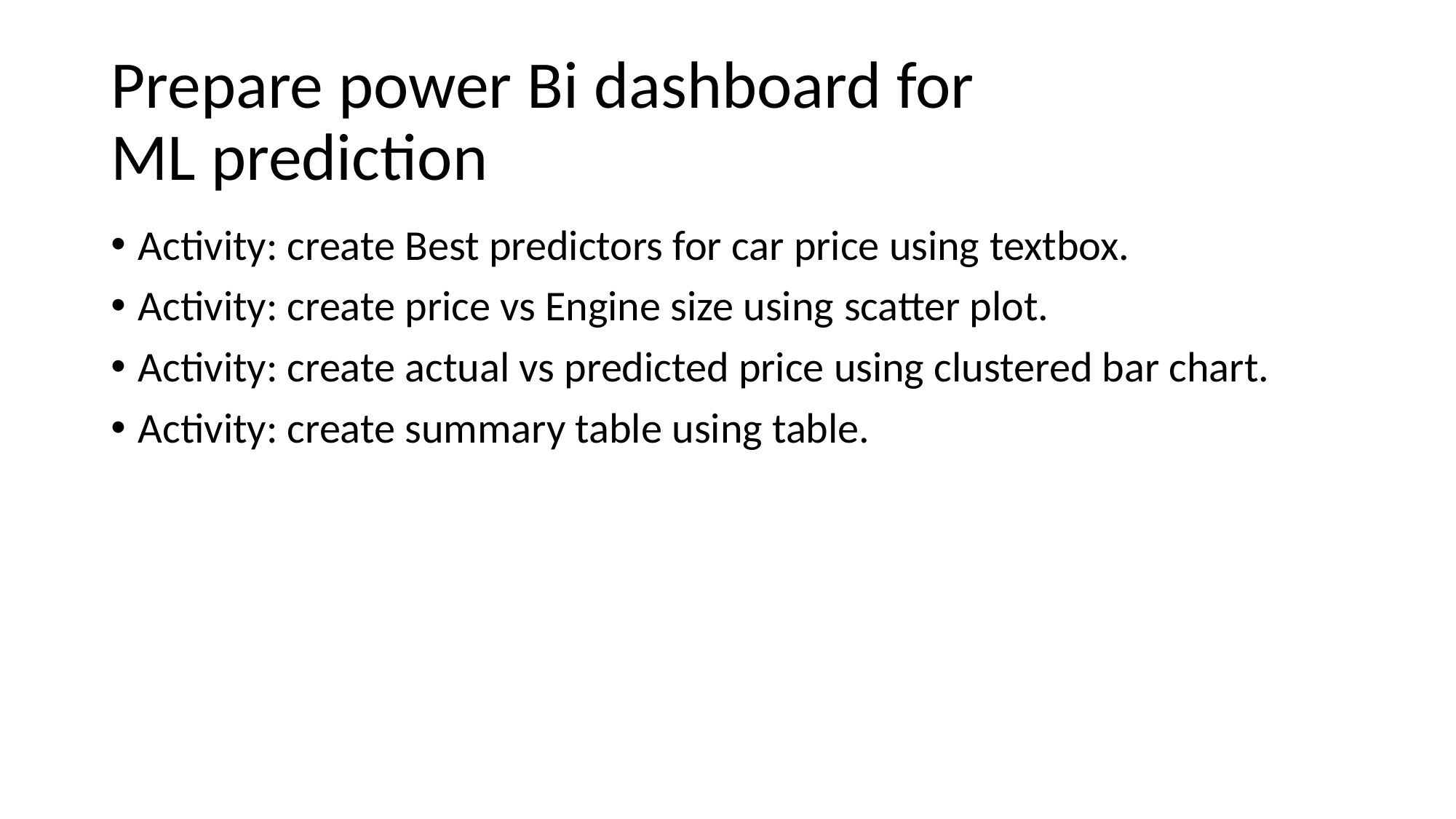

# Prepare power Bi dashboard for ML prediction
Activity: create Best predictors for car price using textbox.
Activity: create price vs Engine size using scatter plot.
Activity: create actual vs predicted price using clustered bar chart.
Activity: create summary table using table.